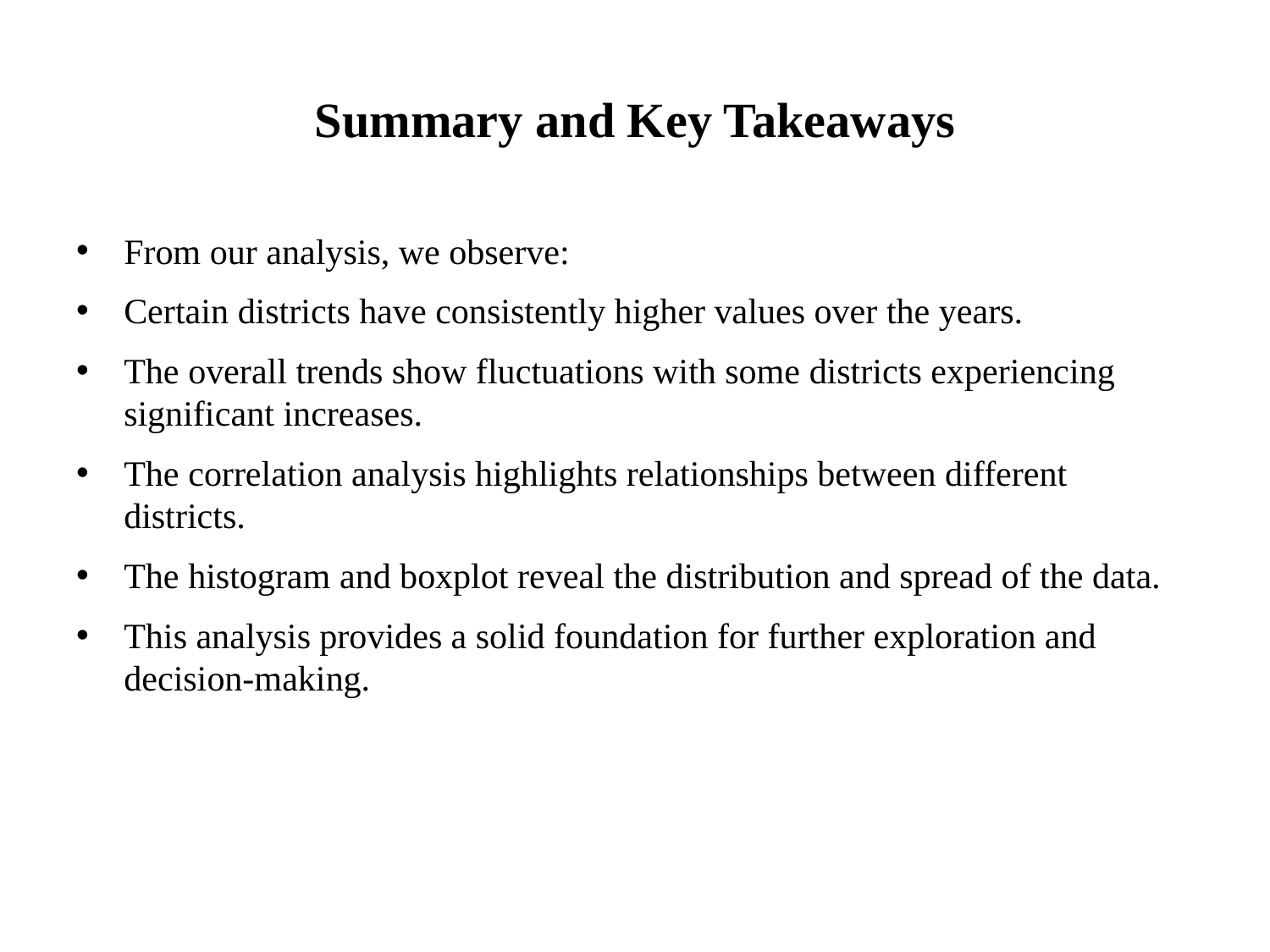

# Summary and Key Takeaways
From our analysis, we observe:
Certain districts have consistently higher values over the years.
The overall trends show fluctuations with some districts experiencing significant increases.
The correlation analysis highlights relationships between different districts.
The histogram and boxplot reveal the distribution and spread of the data.
This analysis provides a solid foundation for further exploration and decision-making.